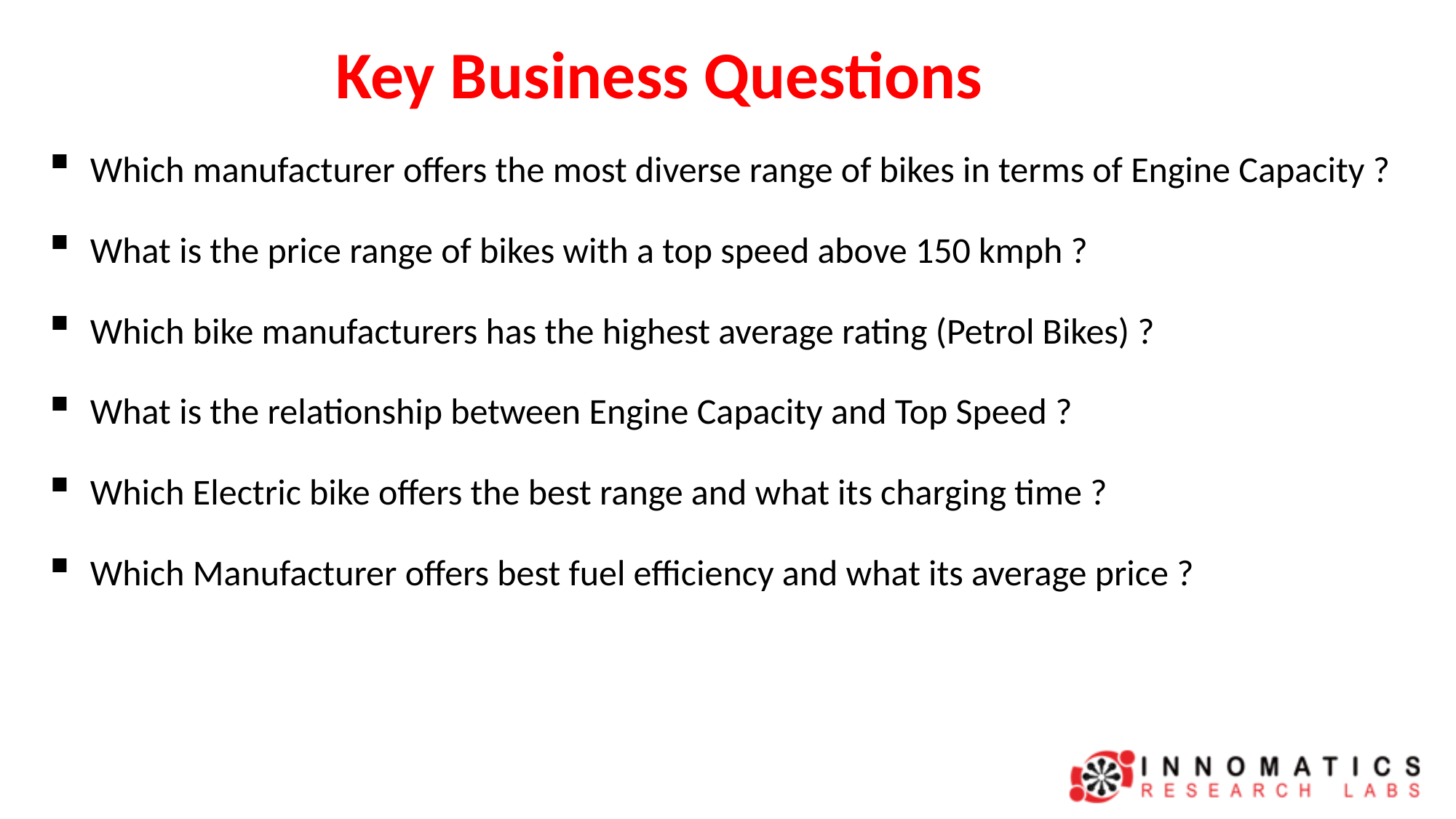

# Key Business Questions
Which manufacturer offers the most diverse range of bikes in terms of Engine Capacity ?
What is the price range of bikes with a top speed above 150 kmph ?
Which bike manufacturers has the highest average rating (Petrol Bikes) ?
What is the relationship between Engine Capacity and Top Speed ?
Which Electric bike offers the best range and what its charging time ?
Which Manufacturer offers best fuel efficiency and what its average price ?